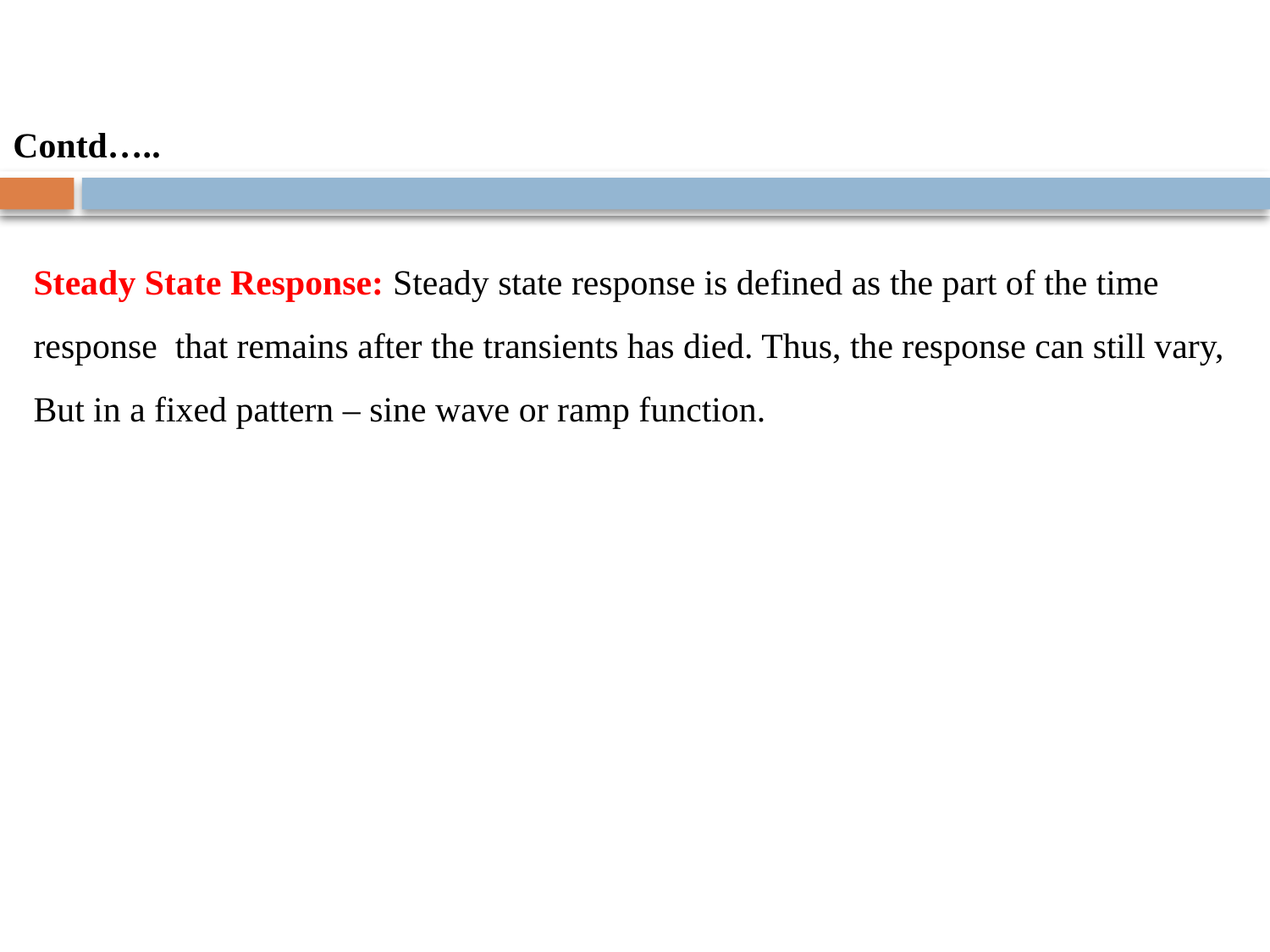

Contd…..

Steady State Response: Steady state response is defined as the part of the time response  that remains after the transients has died. Thus, the response can still vary,
But in a fixed pattern – sine wave or ramp function.